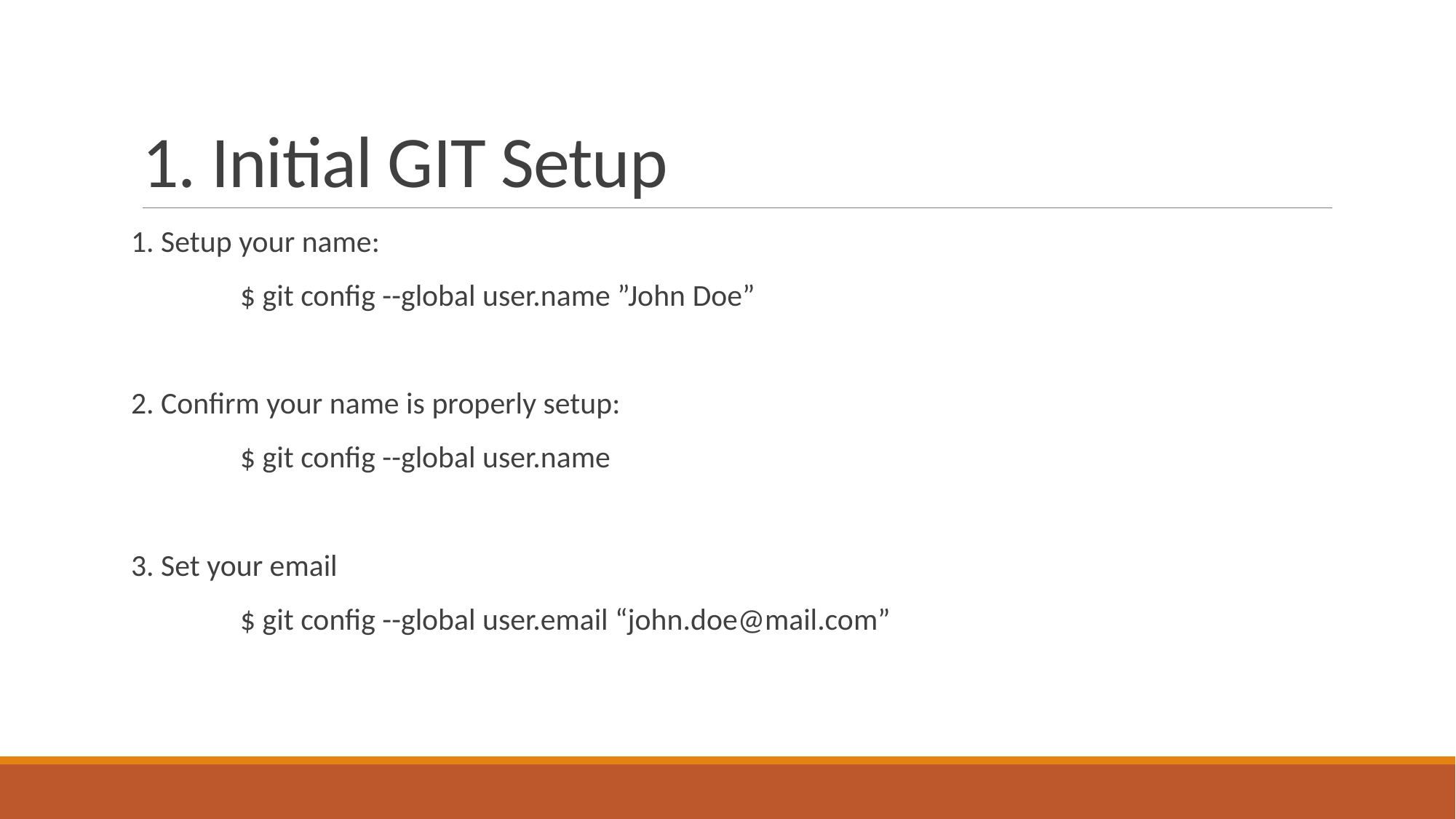

# 1. Initial GIT Setup
1. Setup your name:
	$ git config --global user.name ”John Doe”

2. Confirm your name is properly setup:
	$ git config --global user.name

3. Set your email
	$ git config --global user.email “john.doe@mail.com”